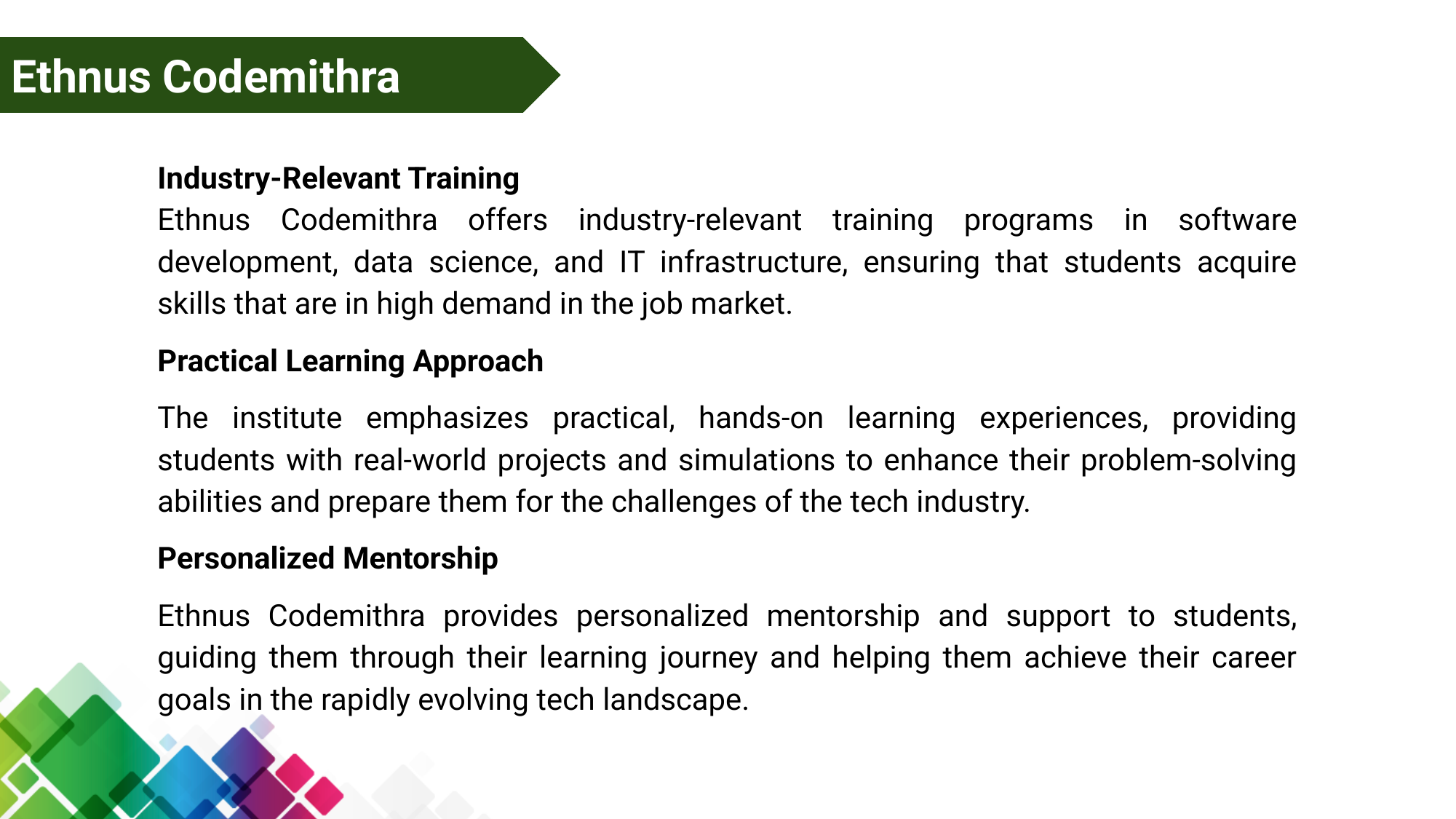

# Ethnus Codemithra
Industry-Relevant Training
Ethnus Codemithra offers industry-relevant training programs in software development, data science, and IT infrastructure, ensuring that students acquire skills that are in high demand in the job market.
Practical Learning Approach
The institute emphasizes practical, hands-on learning experiences, providing students with real-world projects and simulations to enhance their problem-solving abilities and prepare them for the challenges of the tech industry.
Personalized Mentorship
Ethnus Codemithra provides personalized mentorship and support to students, guiding them through their learning journey and helping them achieve their career goals in the rapidly evolving tech landscape.